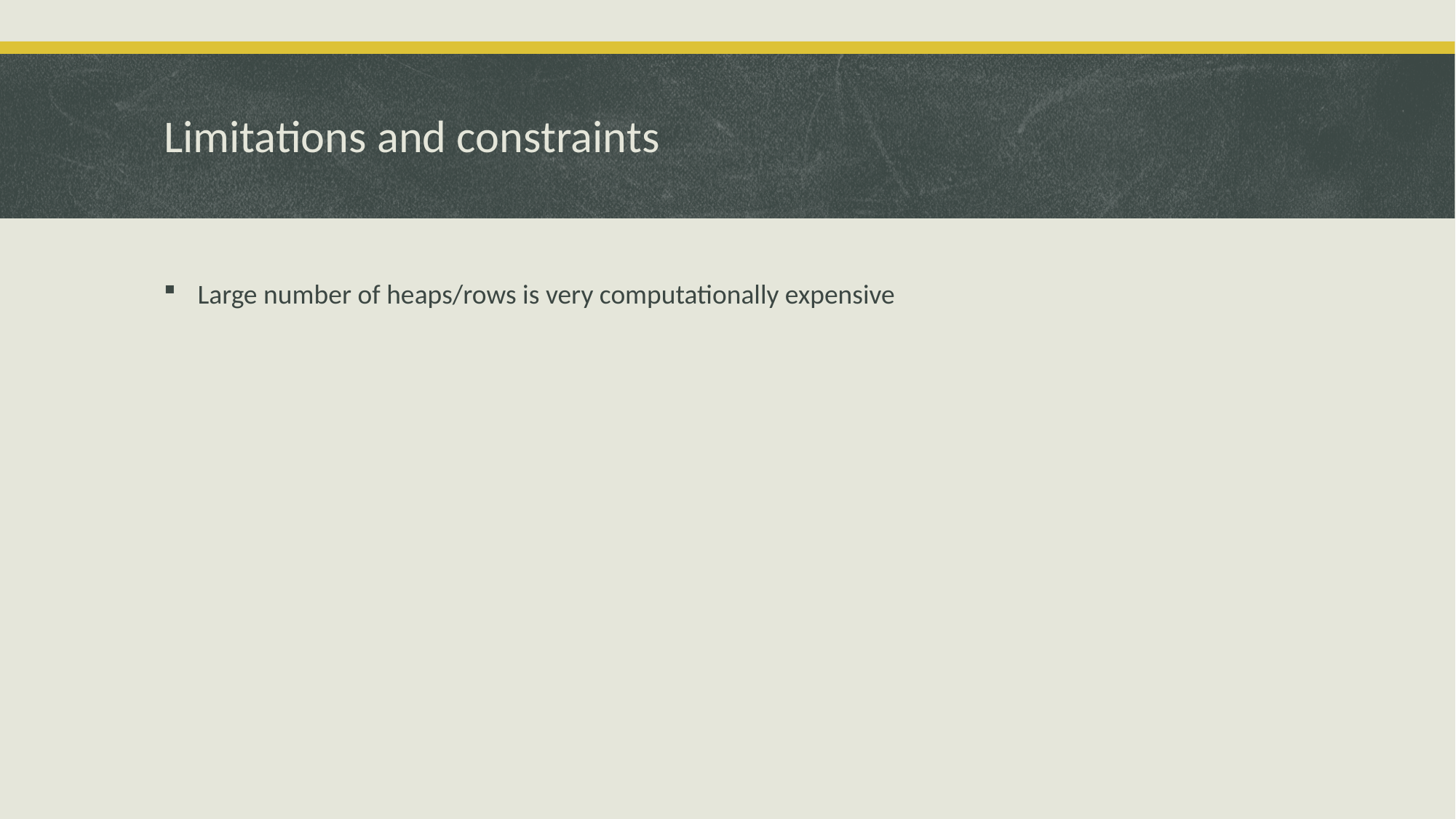

# Limitations and constraints
Large number of heaps/rows is very computationally expensive